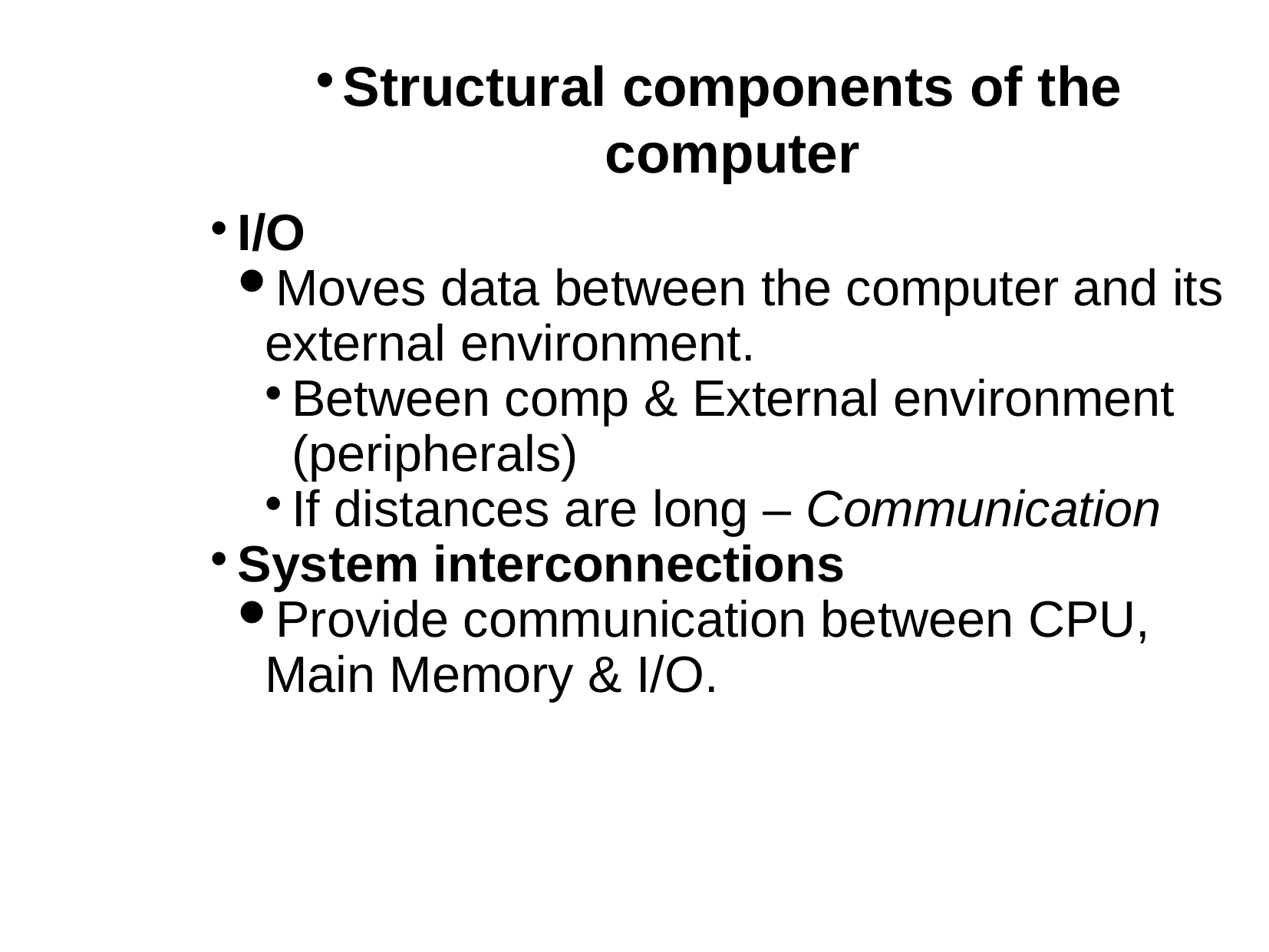

Structural components of the computer
I/O
Moves data between the computer and its external environment.
Between comp & External environment (peripherals)
If distances are long – Communication
System interconnections
Provide communication between CPU, Main Memory & I/O.